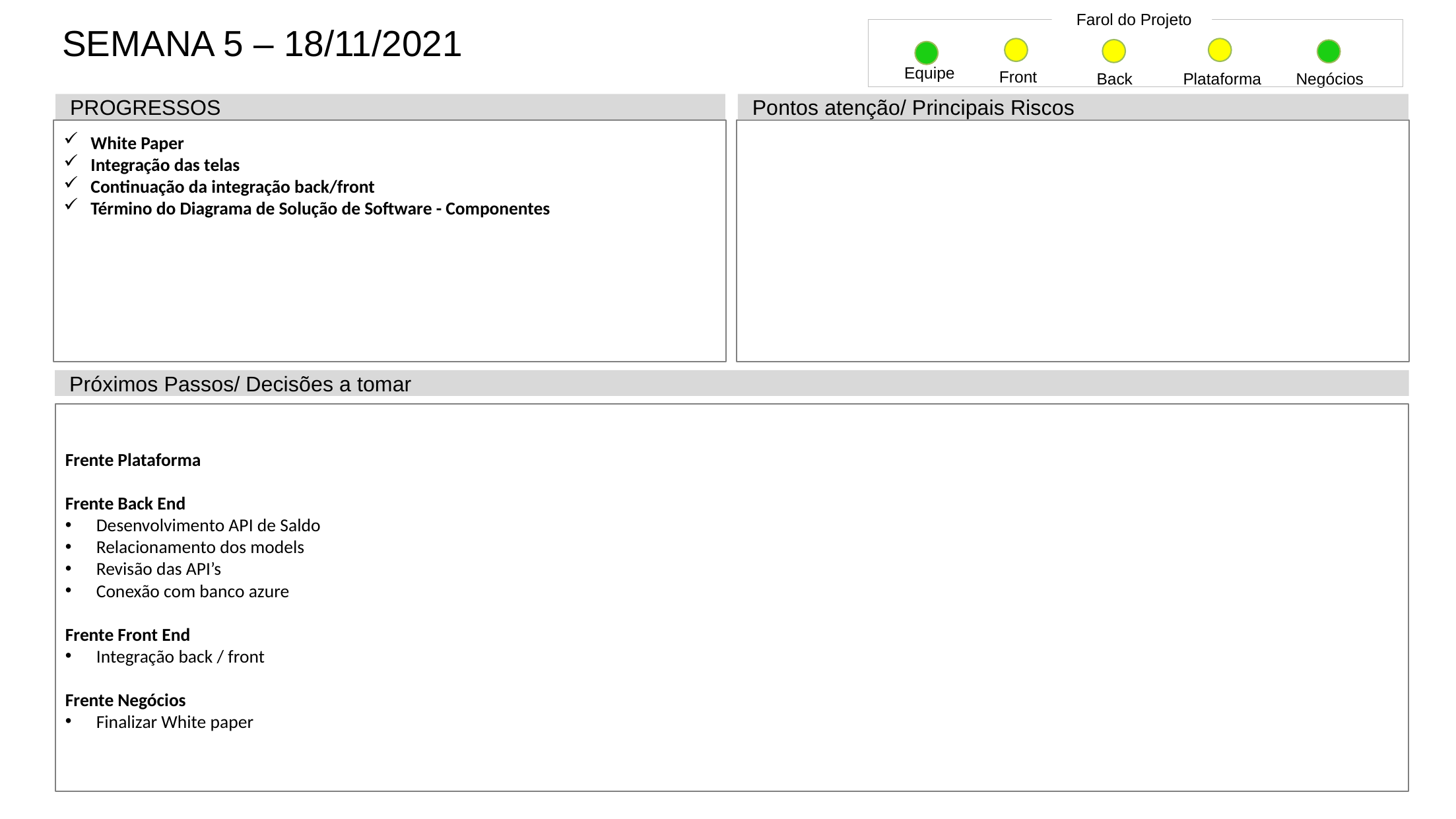

Farol do Projeto

# SEMANA 5 – 18/11/2021

Equipe
Front
Negócios
Back
Plataforma
PROGRESSOS
Pontos atenção/ Principais Riscos
White Paper
Integração das telas
Continuação da integração back/front
Término do Diagrama de Solução de Software - Componentes

Próximos Passos/ Decisões a tomar
Frente Plataforma

Frente Back End
Desenvolvimento API de Saldo
Relacionamento dos models
Revisão das API’s
Conexão com banco azure

Frente Front End
Integração back / front

Frente Negócios
Finalizar White paper